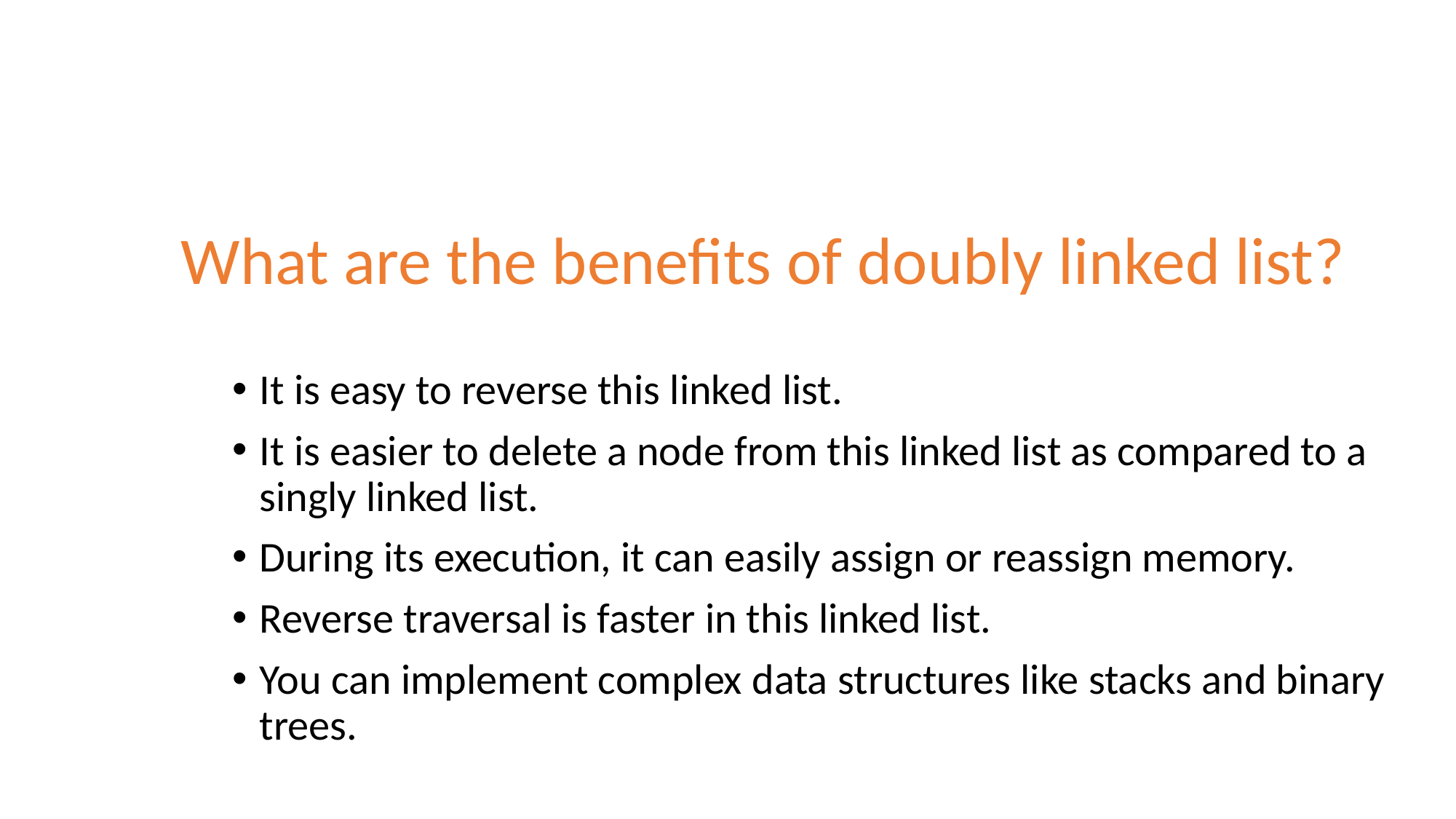

# What are the benefits of doubly linked list?

It is easy to reverse this linked list.
It is easier to delete a node from this linked list as compared to a singly linked list.
During its execution, it can easily assign or reassign memory.
Reverse traversal is faster in this linked list.
You can implement complex data structures like stacks and binary trees.